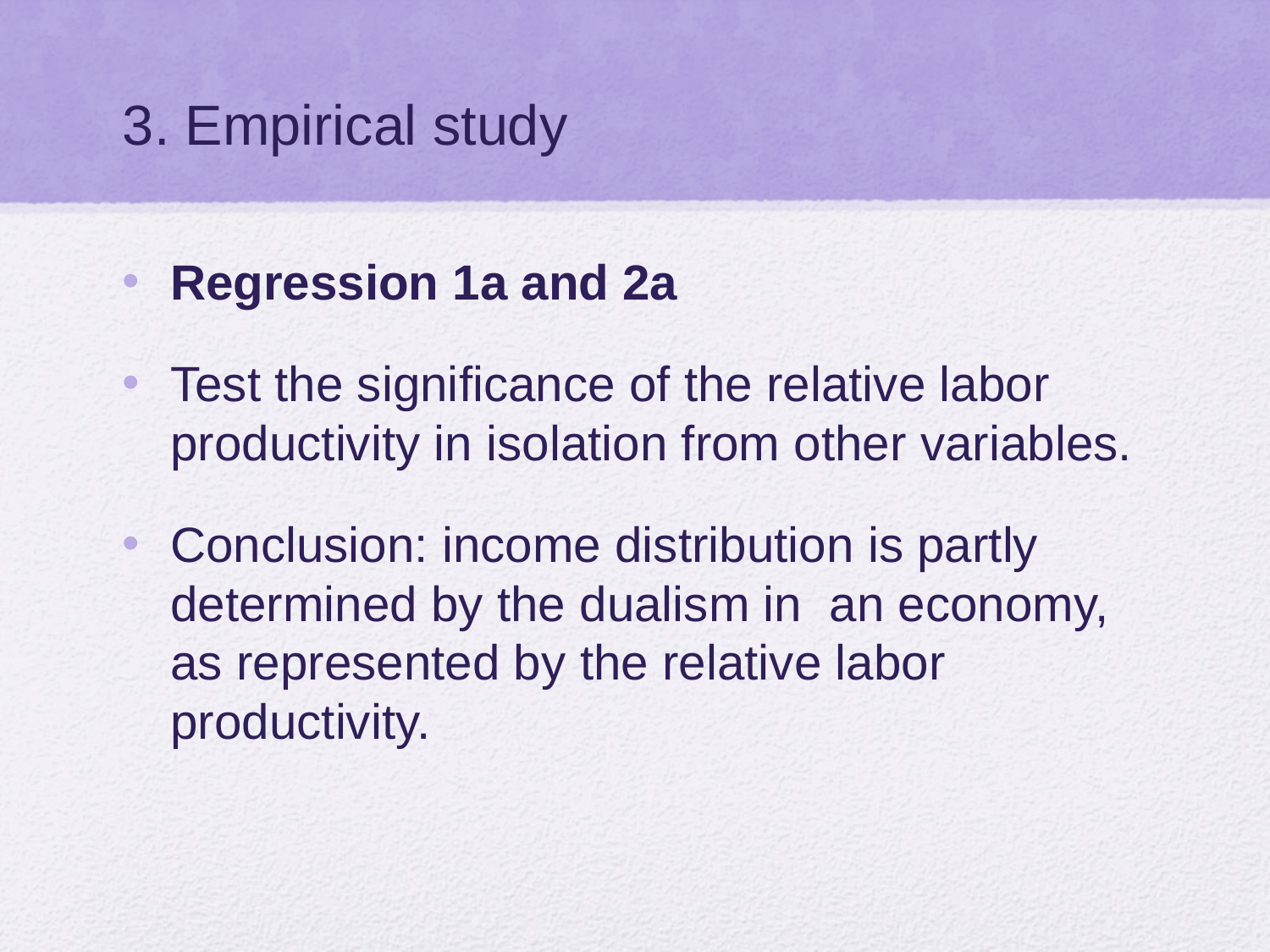

# 3. Empirical study
Regression 1a and 2a
Test the significance of the relative labor productivity in isolation from other variables.
Conclusion: income distribution is partly determined by the dualism in  an economy, as represented by the relative labor productivity.